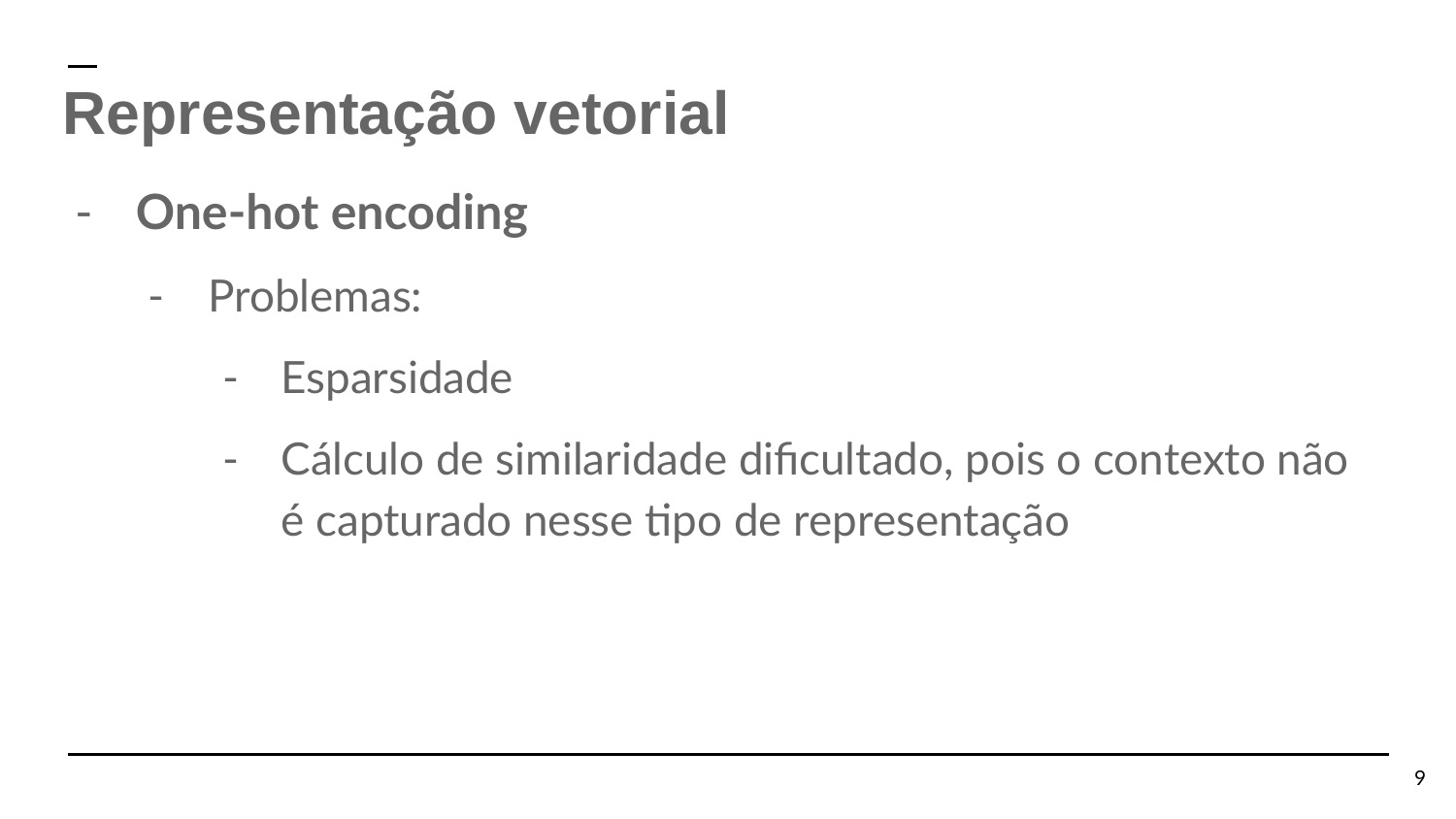

Representação vetorial
One-hot encoding
Problemas:
Esparsidade
Cálculo de similaridade dificultado, pois o contexto não é capturado nesse tipo de representação
9